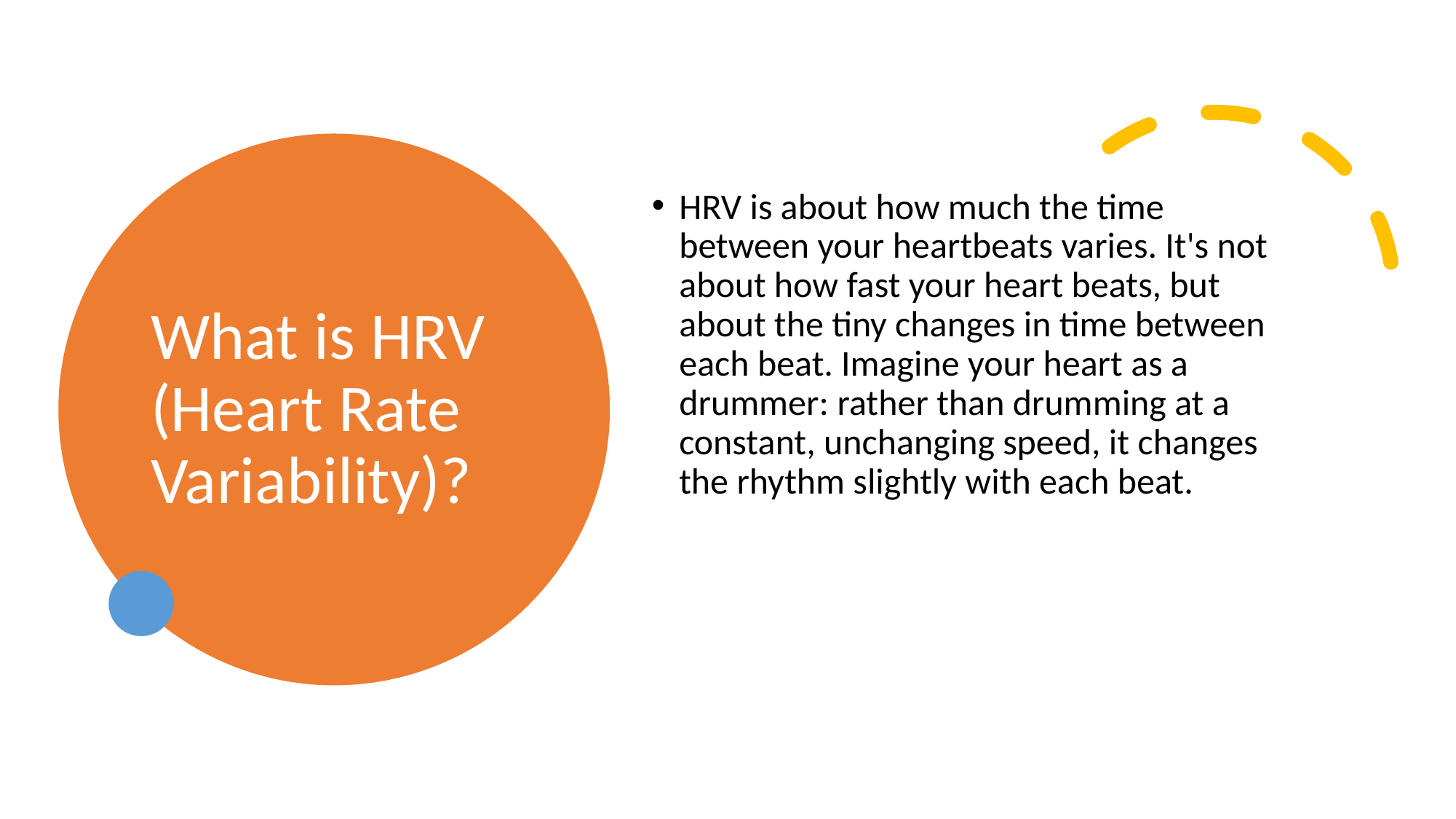

# What is HRV (Heart Rate Variability)?
HRV is about how much the time between your heartbeats varies. It's not about how fast your heart beats, but about the tiny changes in time between each beat. Imagine your heart as a drummer: rather than drumming at a constant, unchanging speed, it changes the rhythm slightly with each beat.